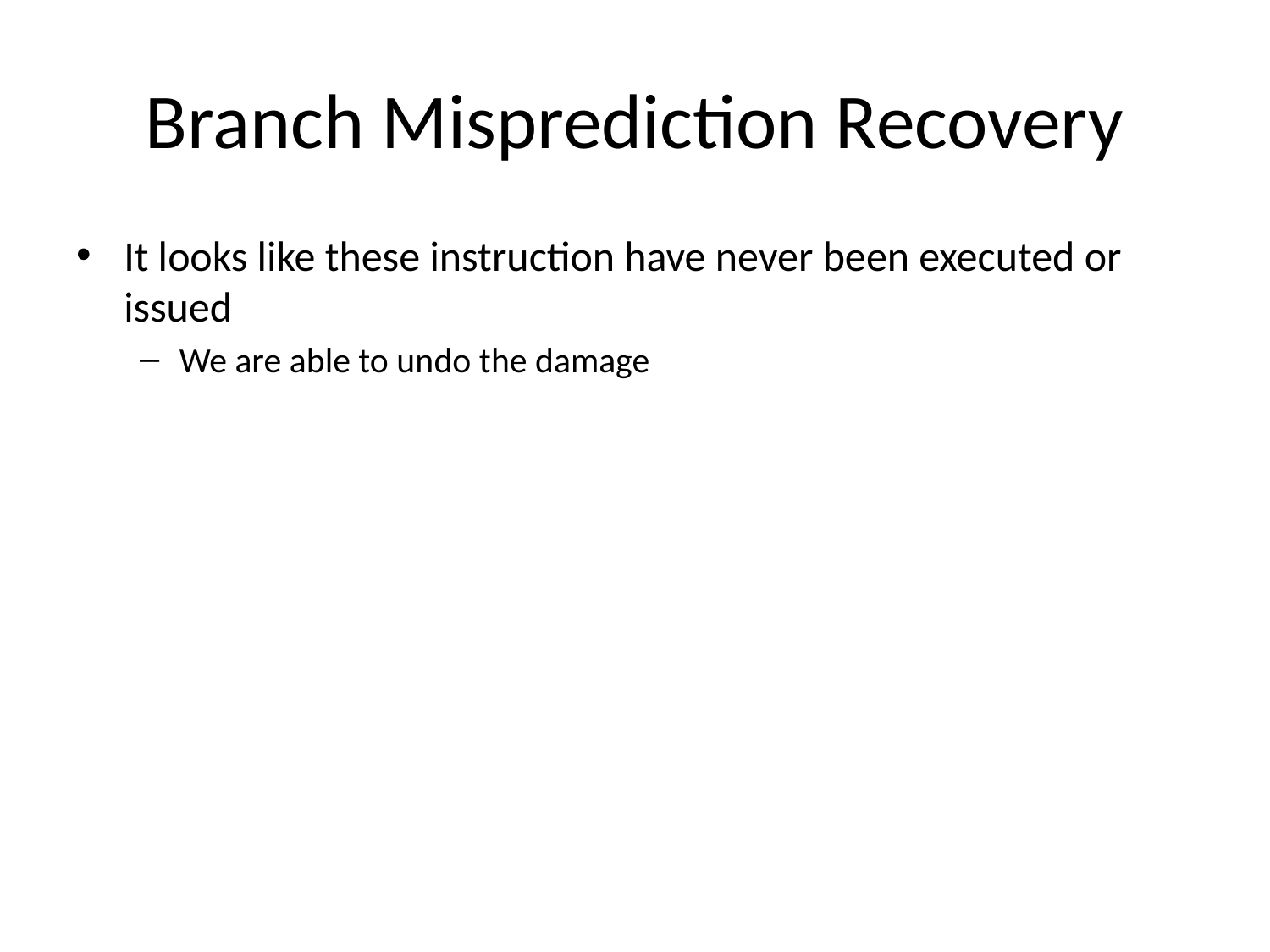

# Branch Misprediction Recovery
It looks like these instruction have never been executed or issued
We are able to undo the damage